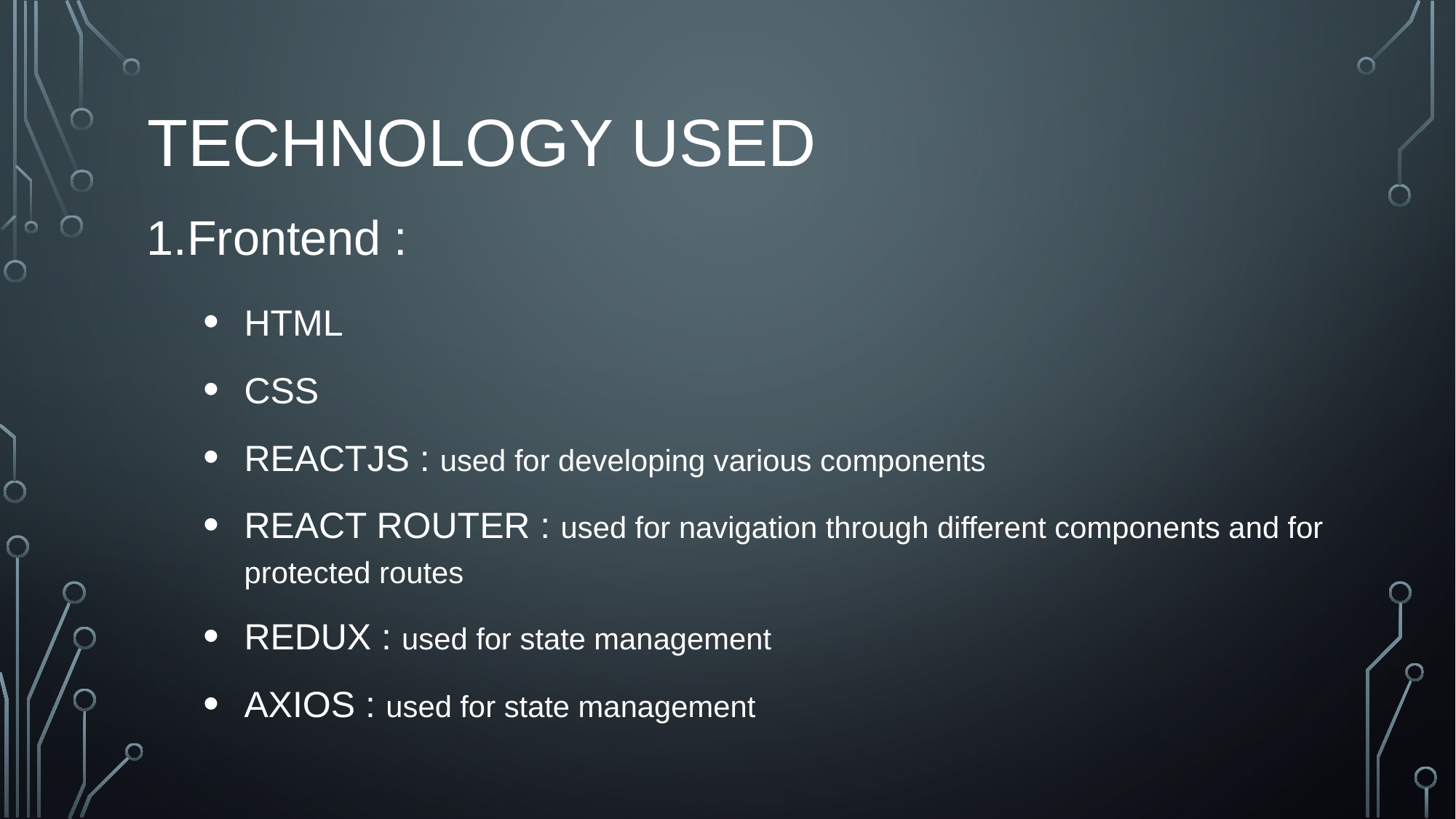

# TECHNOLOGY USED
1.Frontend :
HTML
CSS
ReactJS : used for developing various components
React Router : used for navigation through different components and for protected routes
Redux : used for state management
Axios : used for state management